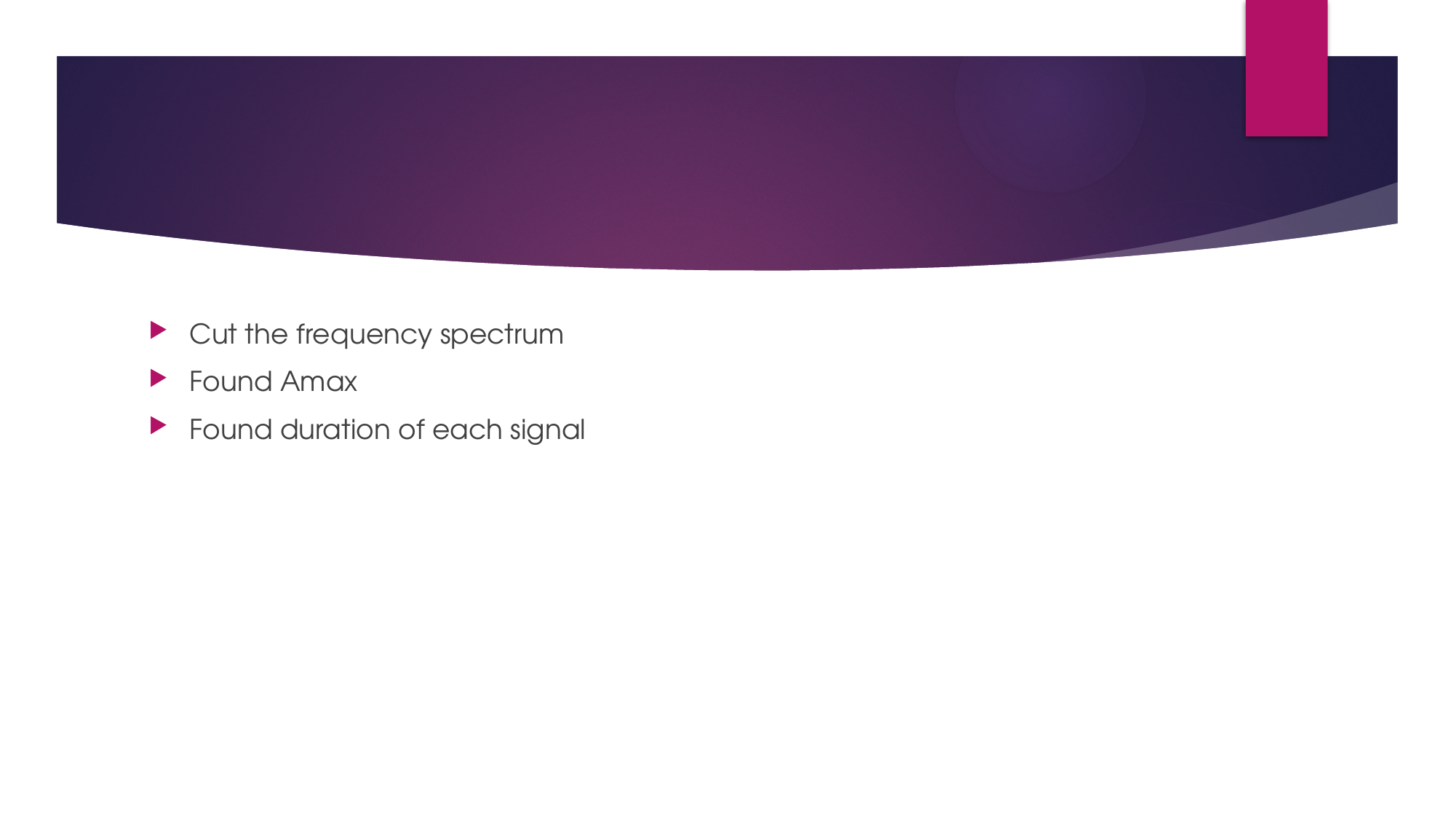

#
Cut the frequency spectrum
Found Amax
Found duration of each signal